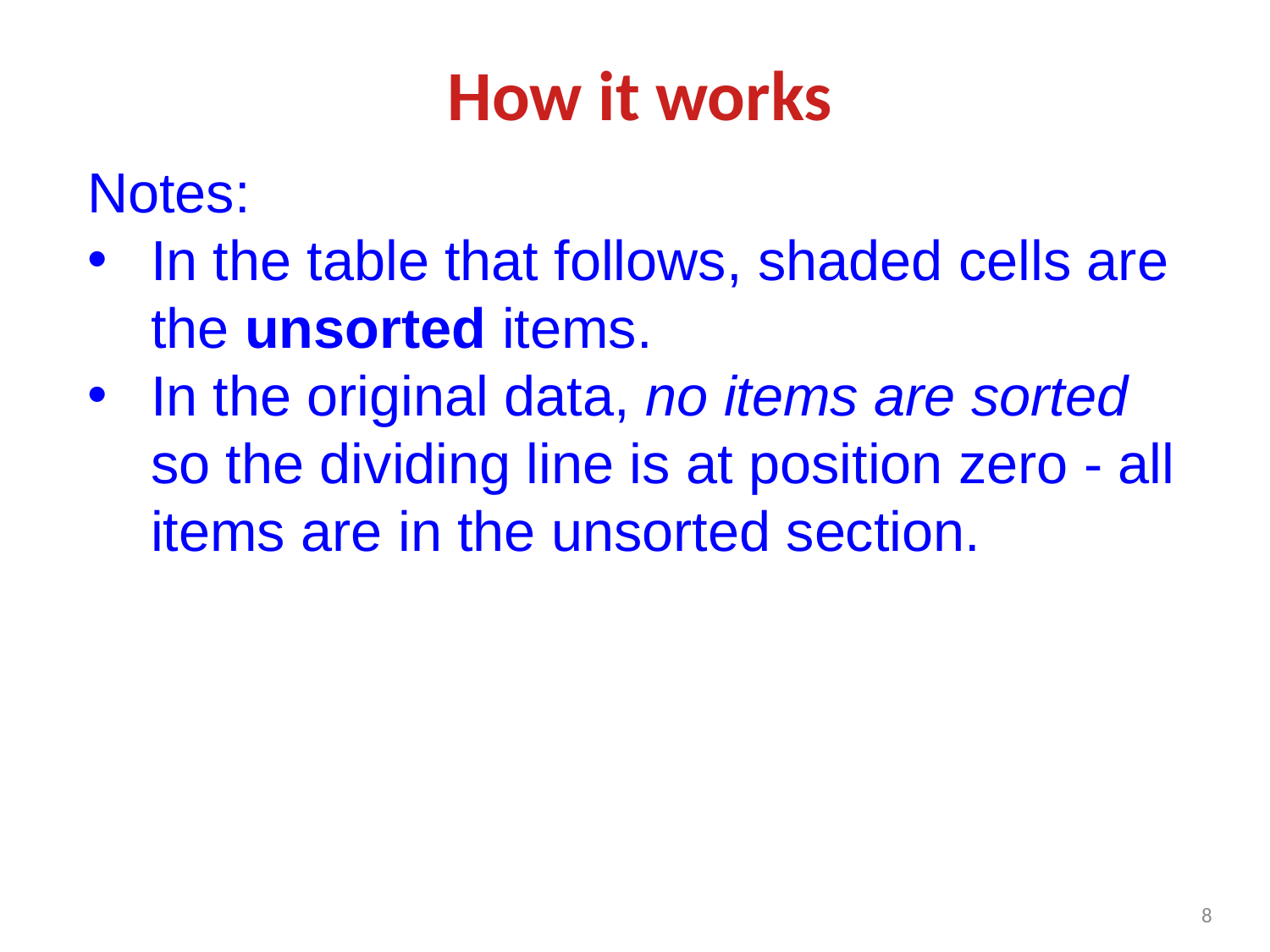

# How it works
Notes:
In the table that follows, shaded cells are the unsorted items.
In the original data, no items are sorted so the dividing line is at position zero - all items are in the unsorted section.

8